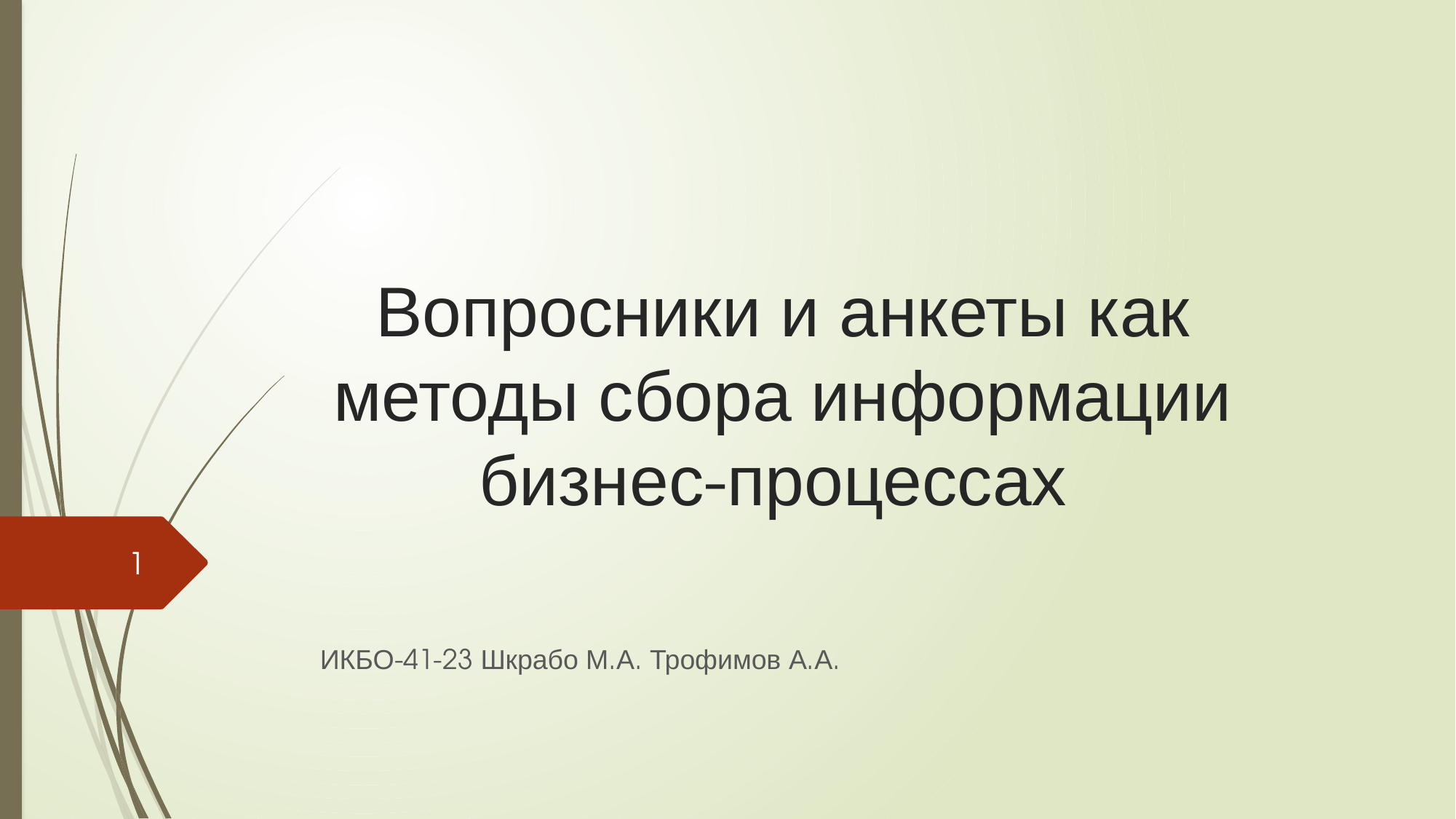

# Вопросники и анкеты как методы сбора информации бизнес-процессах
1
ИКБО-41-23 Шкрабо М.А. Трофимов А.А.